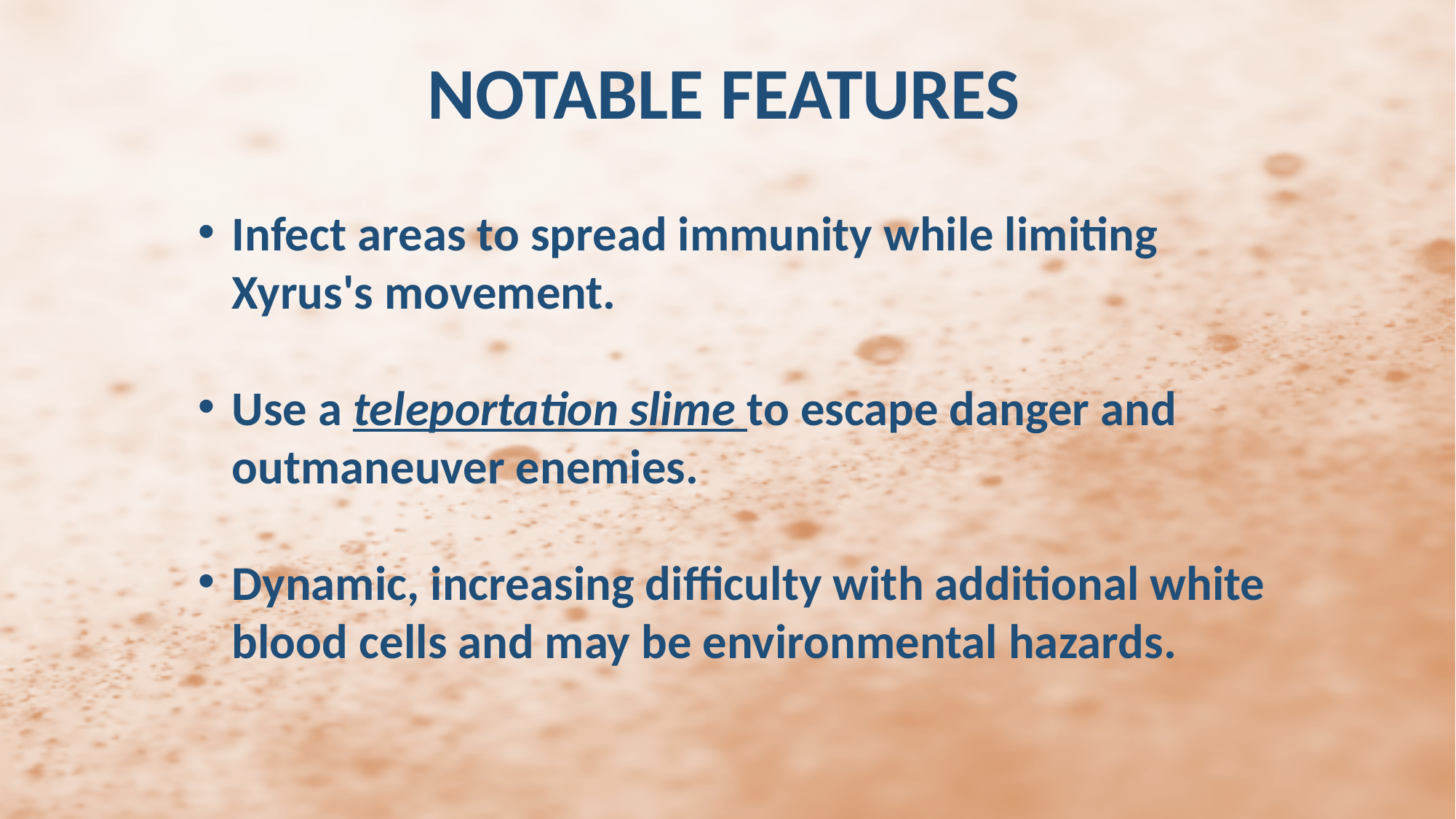

NOTABLE FEATURES

Infect areas to spread immunity while limiting Xyrus's movement.

Use a teleportation slime to escape danger and outmaneuver enemies.

Dynamic, increasing difficulty with additional white blood cells and may be environmental hazards.